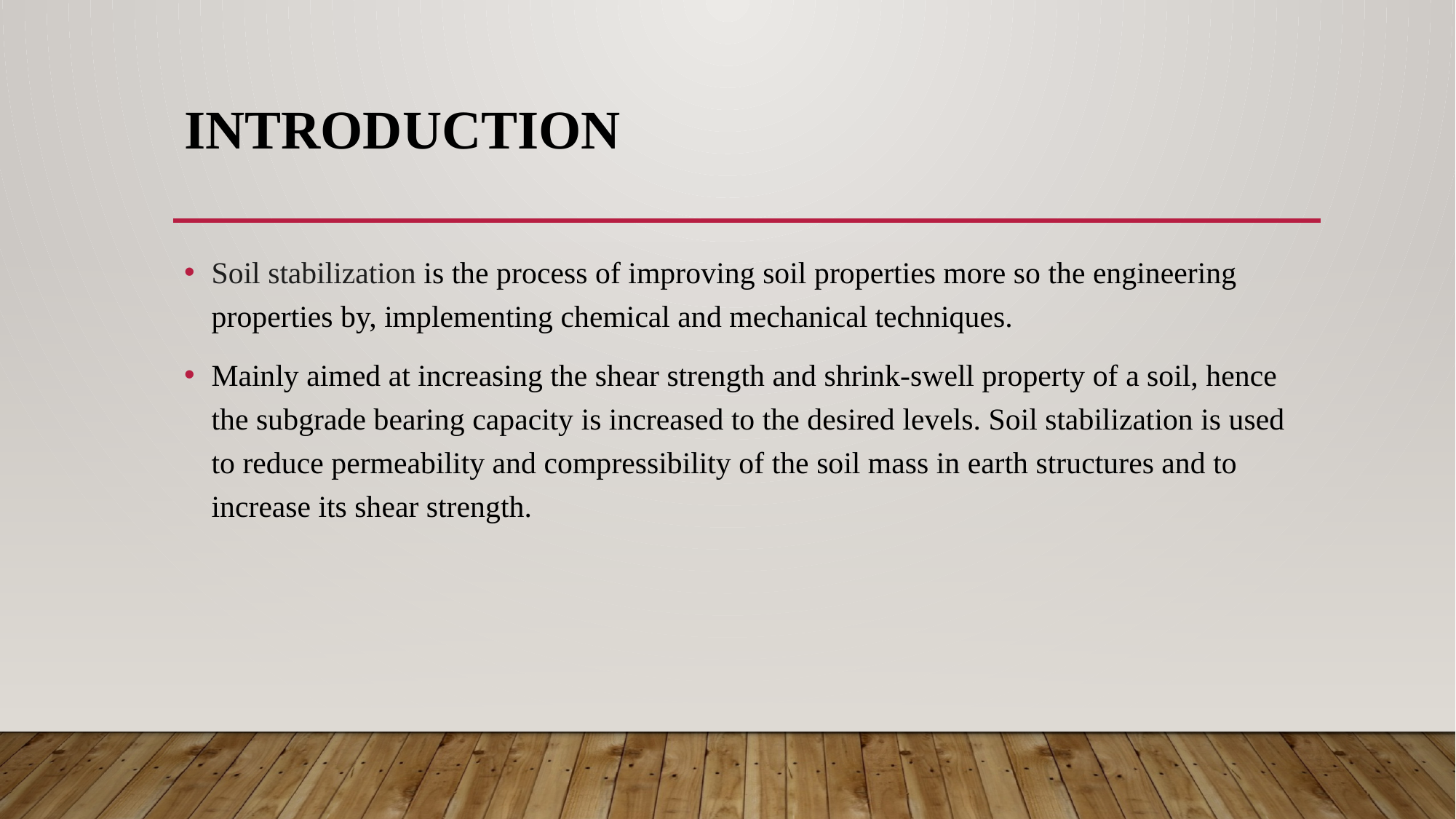

# INTRODUCTION
Soil stabilization is the process of improving soil properties more so the engineering properties by, implementing chemical and mechanical techniques.
Mainly aimed at increasing the shear strength and shrink-swell property of a soil, hence the subgrade bearing capacity is increased to the desired levels. Soil stabilization is used to reduce permeability and compressibility of the soil mass in earth structures and to increase its shear strength.